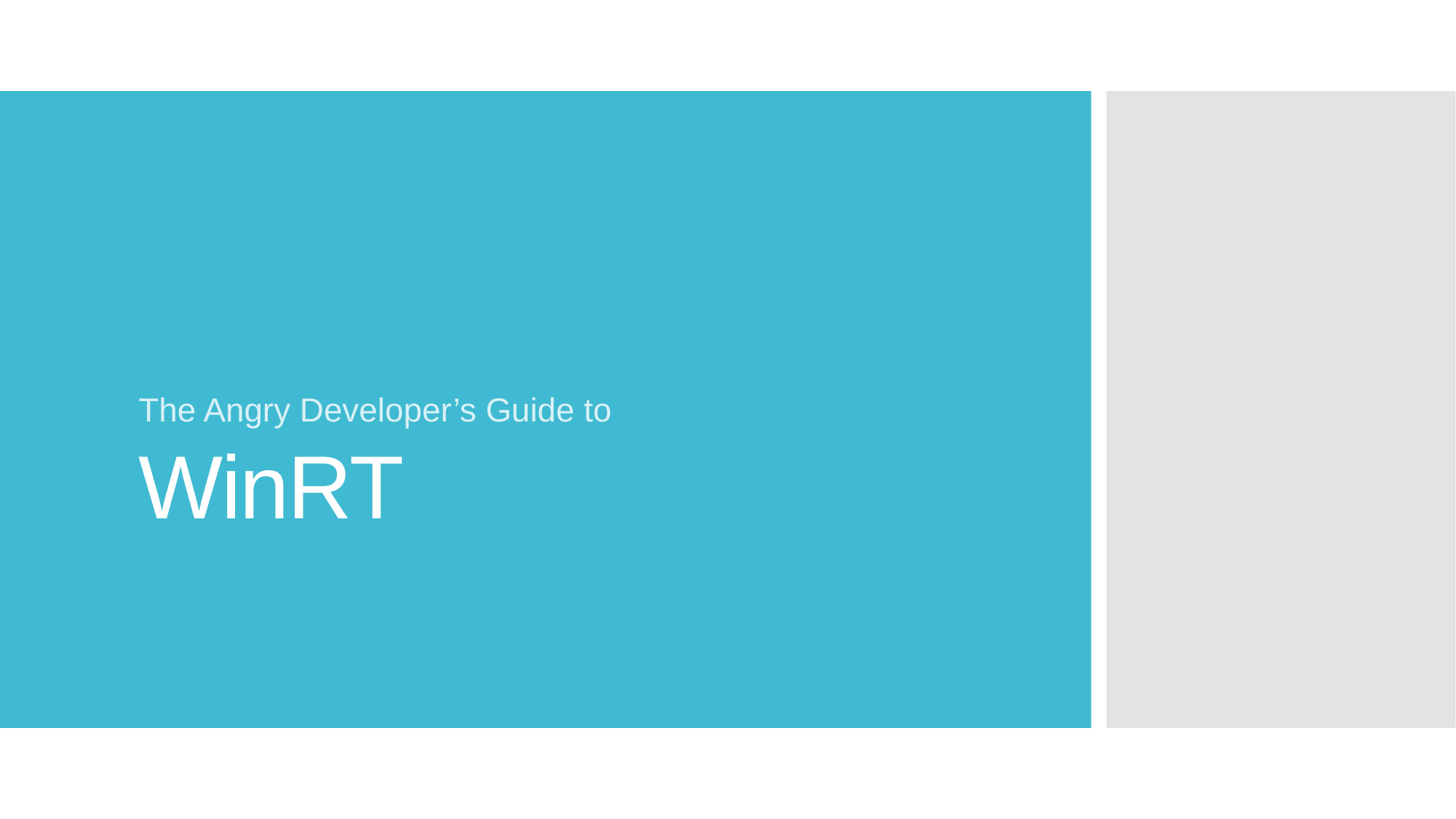

# WinRT
The Angry Developer’s Guide to